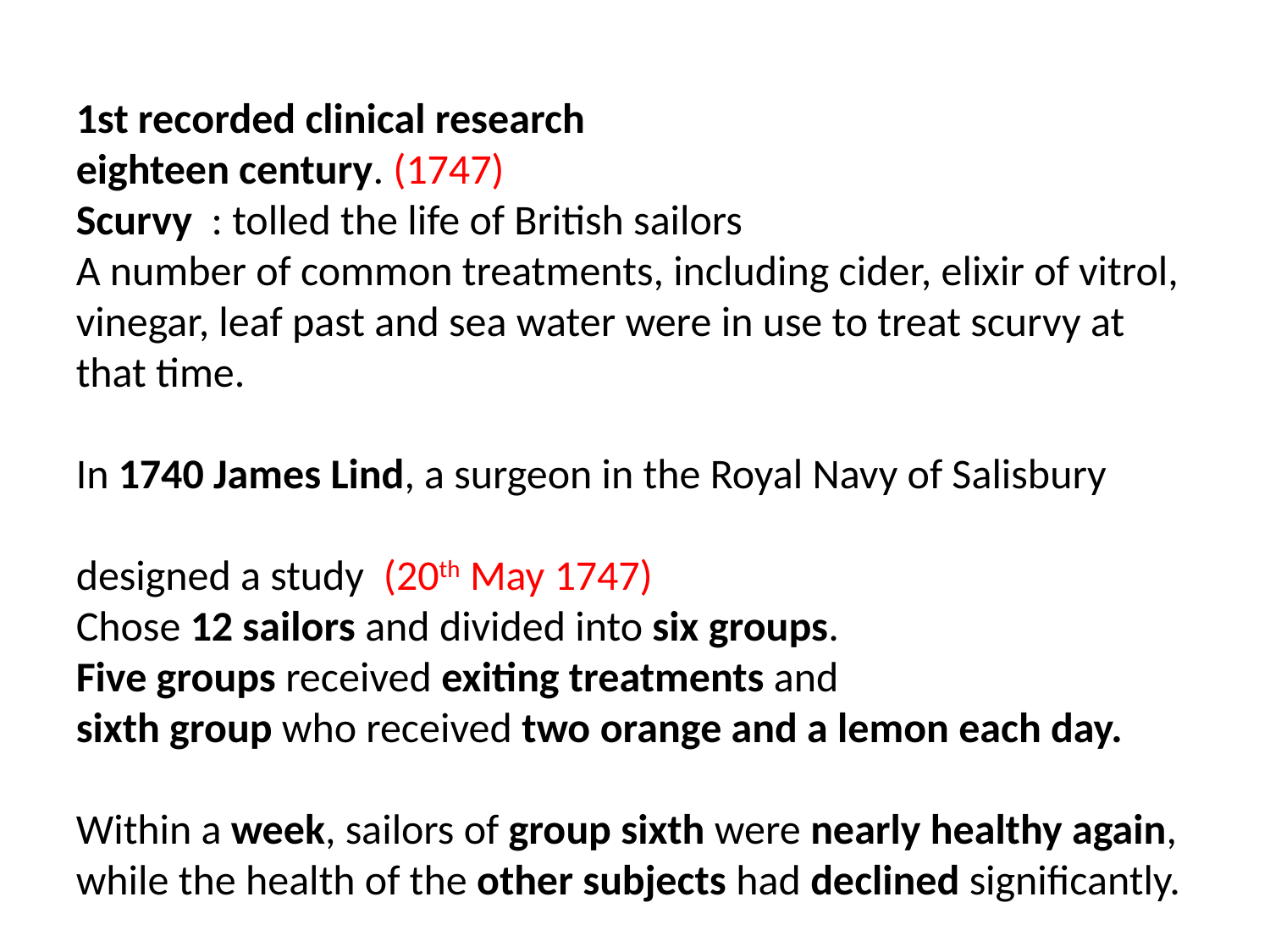

1st recorded clinical research
eighteen century. (1747)
Scurvy  : tolled the life of British sailors
A number of common treatments, including cider, elixir of vitrol, vinegar, leaf past and sea water were in use to treat scurvy at that time.

In 1740 James Lind, a surgeon in the Royal Navy of Salisbury

designed a study  (20th May 1747)
Chose 12 sailors and divided into six groups.
Five groups received exiting treatments and
sixth group who received two orange and a lemon each day.

Within a week, sailors of group sixth were nearly healthy again, while the health of the other subjects had declined significantly.